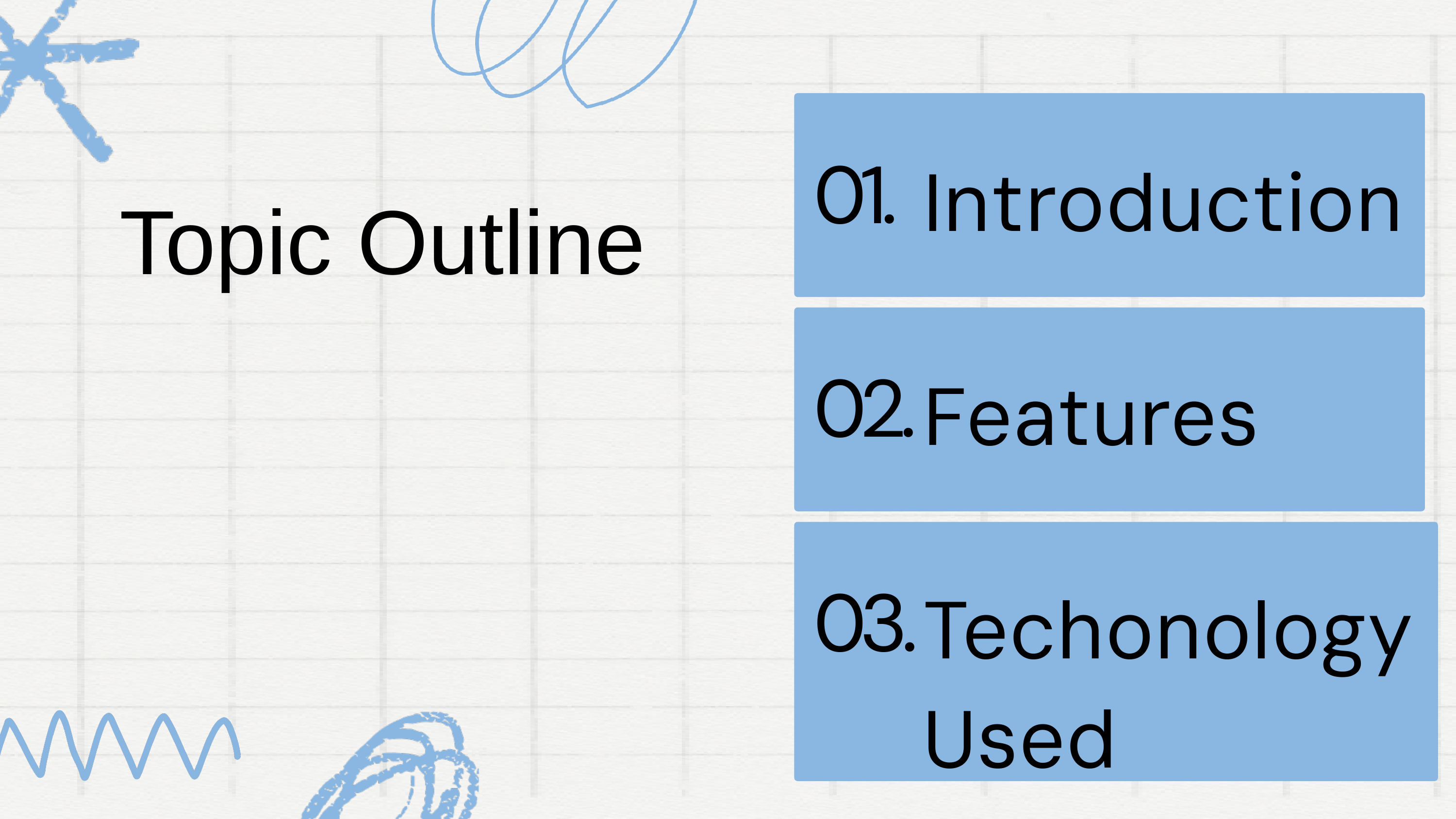

Introduction

01.
Topic Outline

Features
02.

Techonology
Used
03.